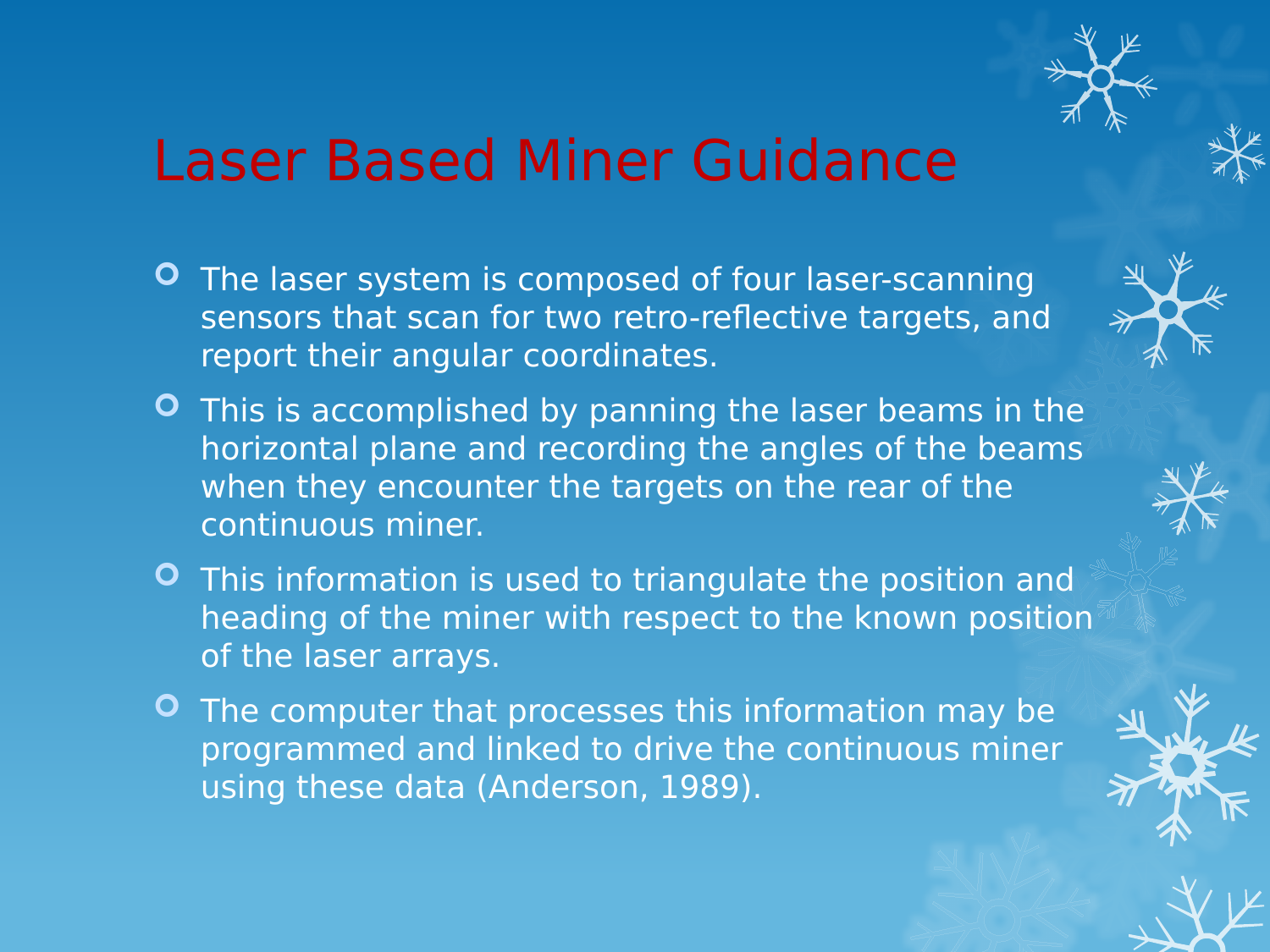

# Laser Based Miner Guidance
The laser system is composed of four laser-scanning sensors that scan for two retro-reflective targets, and report their angular coordinates.
This is accomplished by panning the laser beams in the horizontal plane and recording the angles of the beams when they encounter the targets on the rear of the continuous miner.
This information is used to triangulate the position and heading of the miner with respect to the known position of the laser arrays.
The computer that processes this information may be programmed and linked to drive the continuous miner using these data (Anderson, 1989).